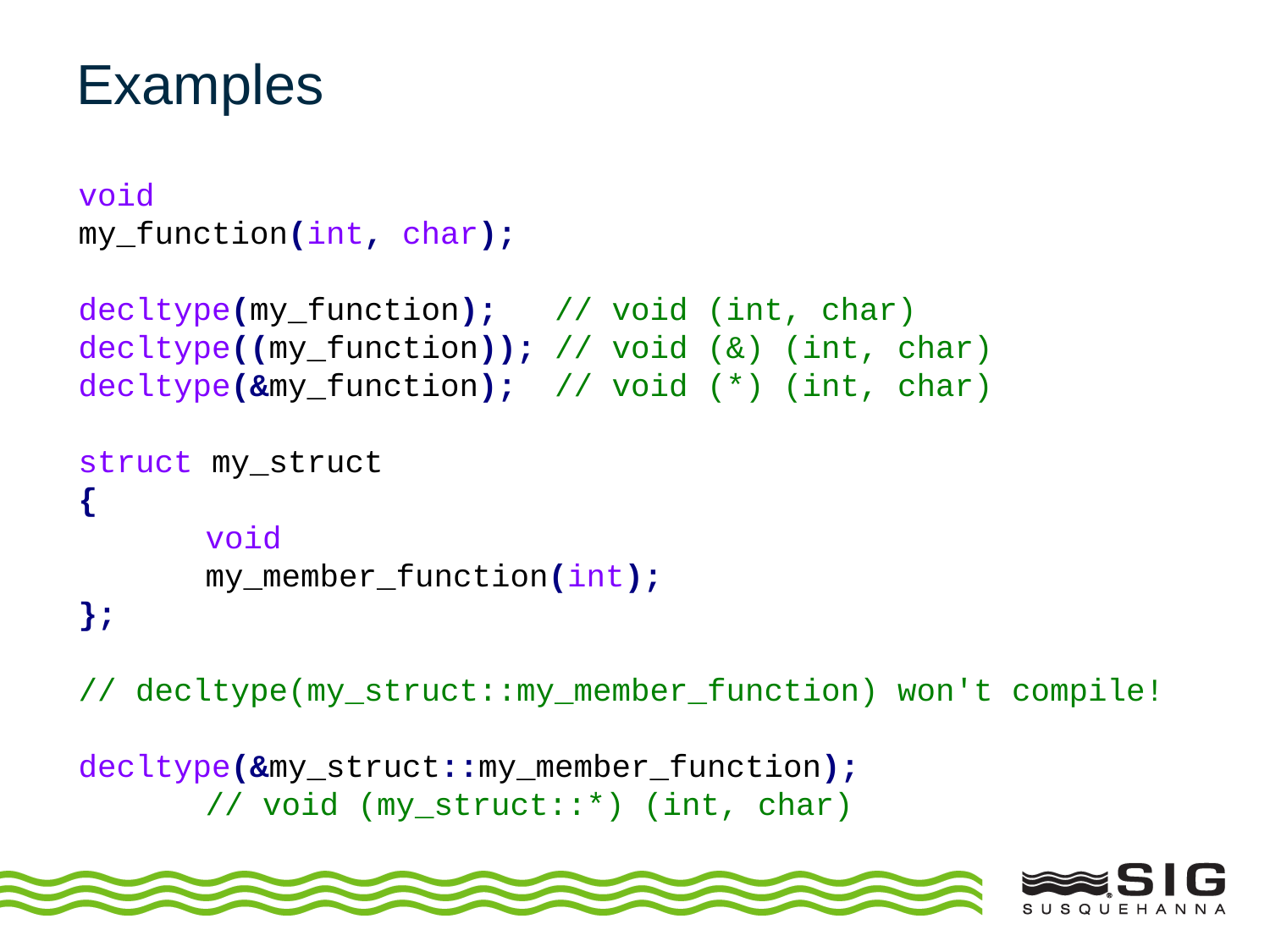

# Examples
void
my_function(int, char);

decltype(my_function);   // void (int, char)
decltype((my_function)); // void (&) (int, char)
decltype(&my_function);  // void (*) (int, char)

struct my_struct
{
	void
	my_member_function(int);
};

// decltype(my_struct::my_member_function) won't compile!

decltype(&my_struct::my_member_function);
	// void (my_struct::*) (int, char)